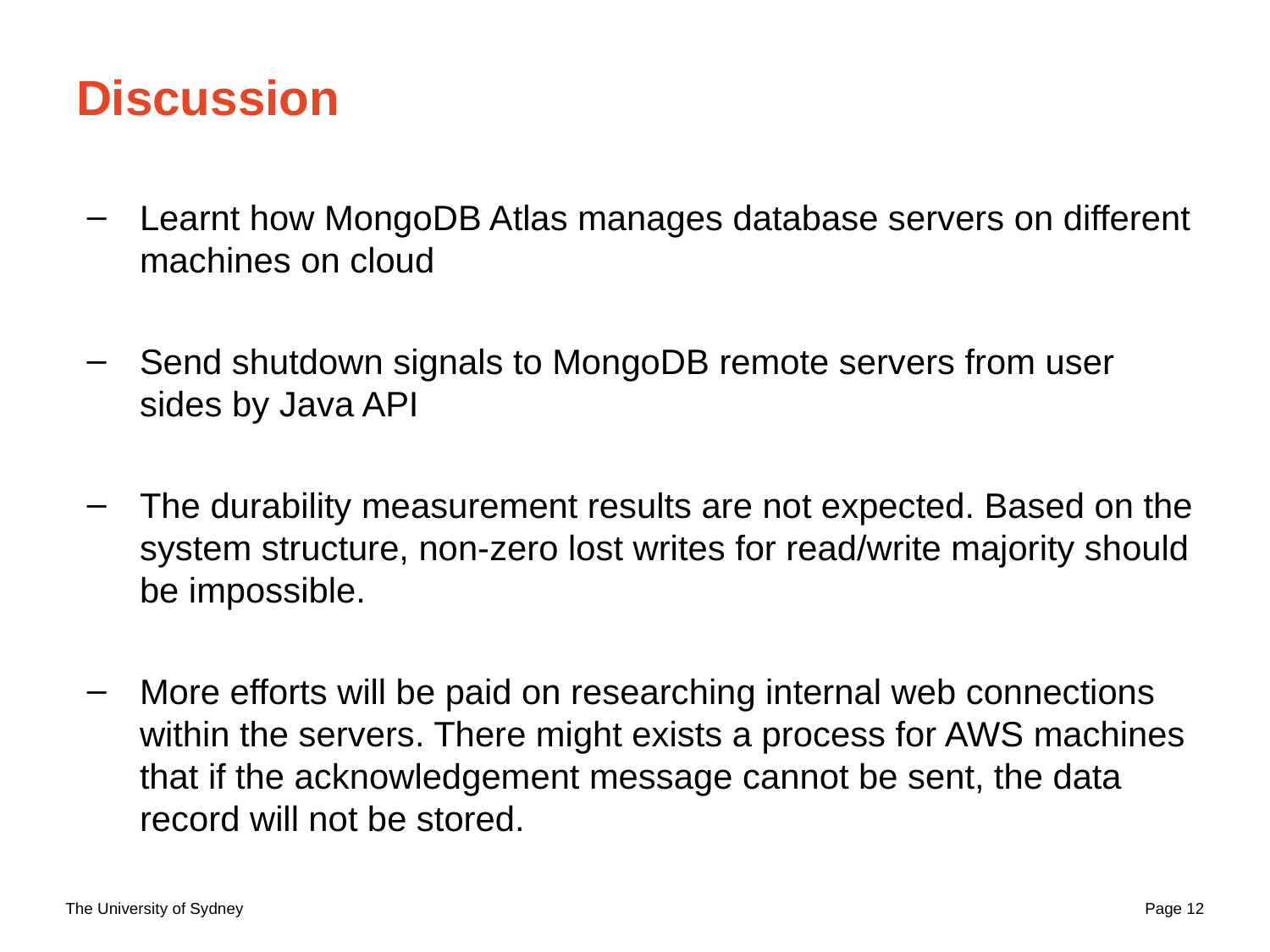

# Discussion
Learnt how MongoDB Atlas manages database servers on different machines on cloud

Send shutdown signals to MongoDB remote servers from user sides by Java API

The durability measurement results are not expected. Based on the system structure, non-zero lost writes for read/write majority should be impossible.

More efforts will be paid on researching internal web connections within the servers. There might exists a process for AWS machines that if the acknowledgement message cannot be sent, the data record will not be stored.